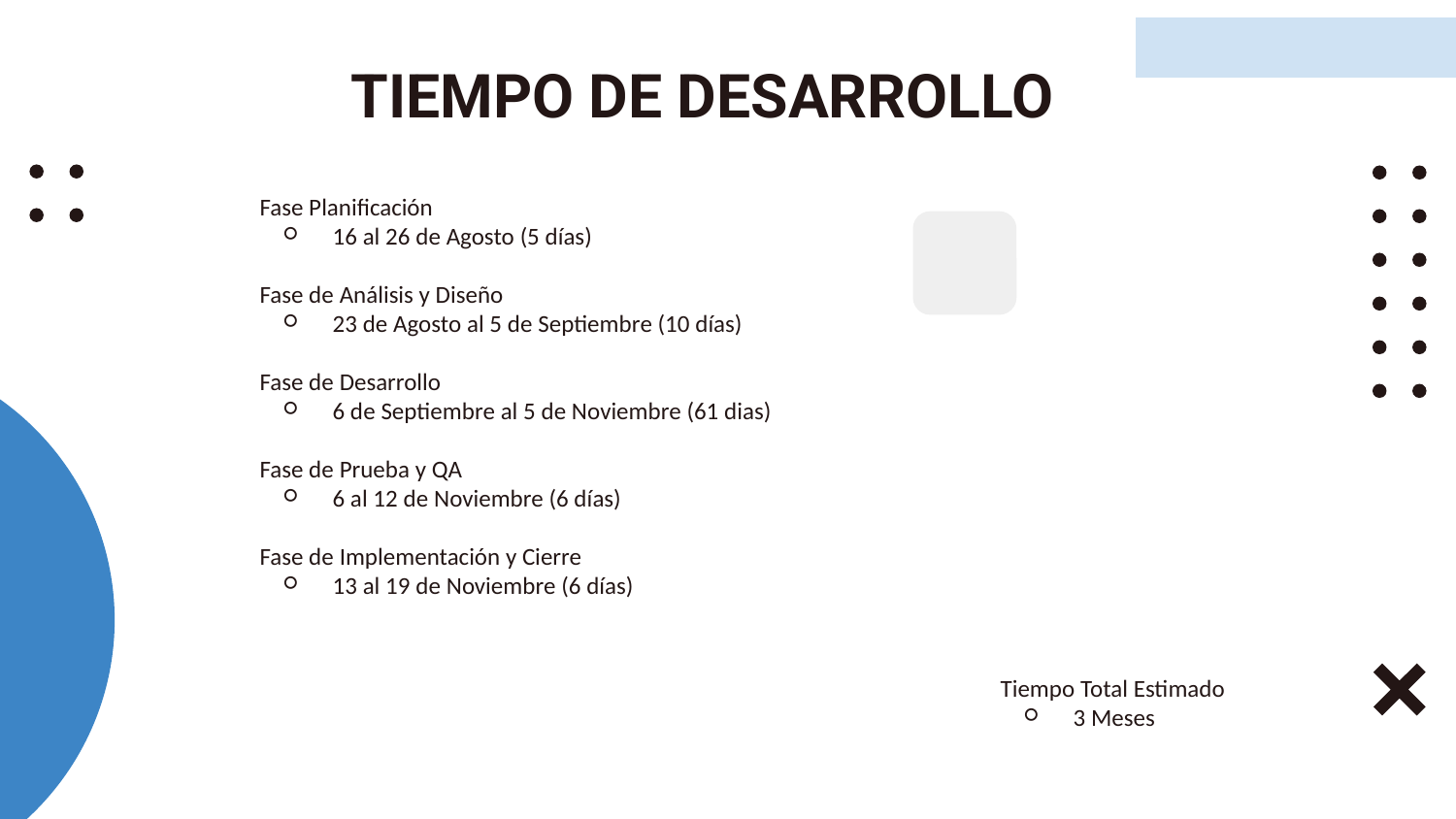

# TIEMPO DE DESARROLLO
Fase Planificación
16 al 26 de Agosto (5 días)

Fase de Análisis y Diseño
23 de Agosto al 5 de Septiembre (10 días)

Fase de Desarrollo
6 de Septiembre al 5 de Noviembre (61 dias)

Fase de Prueba y QA
6 al 12 de Noviembre (6 días)
Fase de Implementación y Cierre
13 al 19 de Noviembre (6 días)

Tiempo Total Estimado
3 Meses